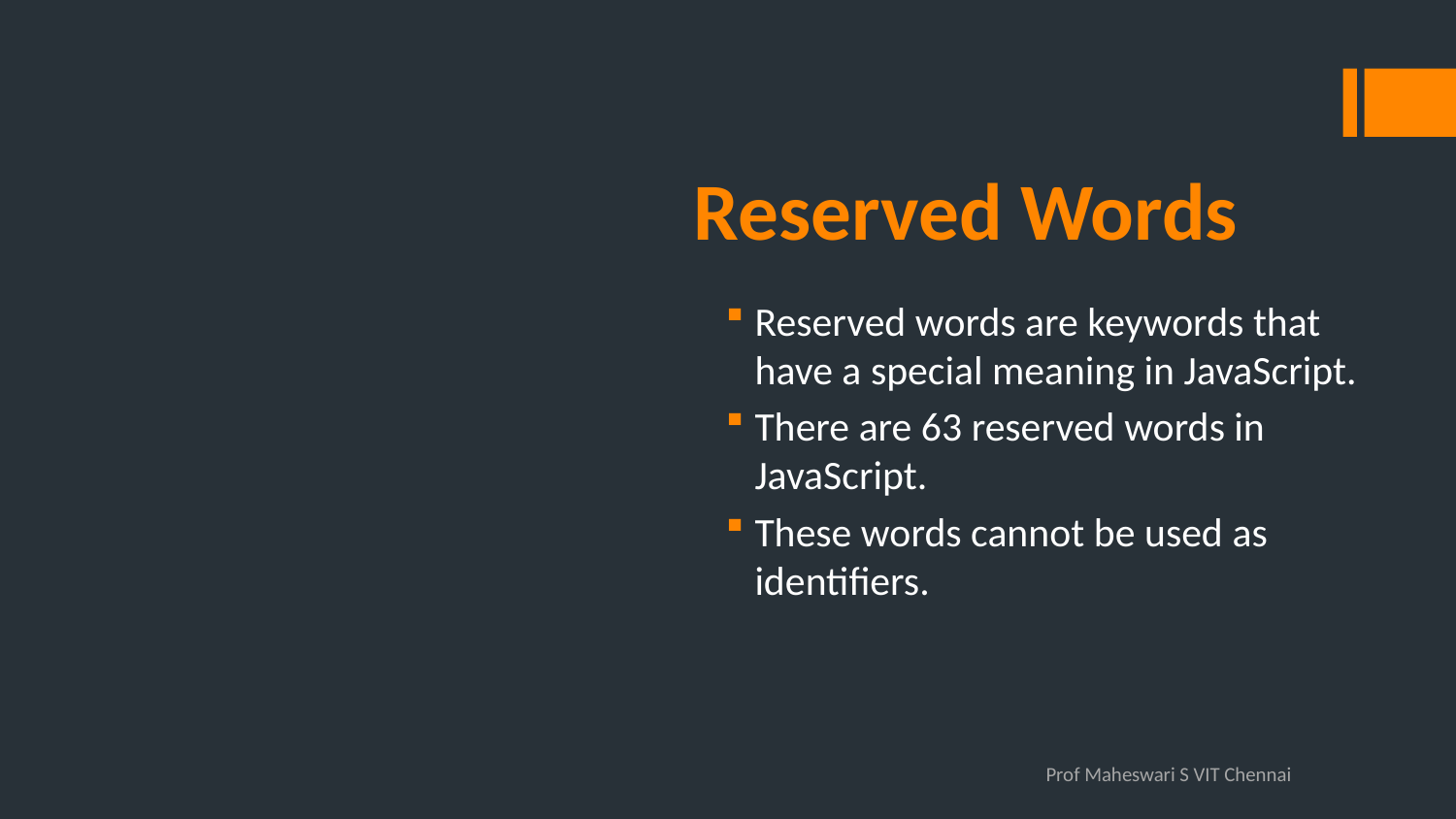

# Reserved Words
Reserved words are keywords that have a special meaning in JavaScript.
There are 63 reserved words in JavaScript.
These words cannot be used as identifiers.
Prof Maheswari S VIT Chennai